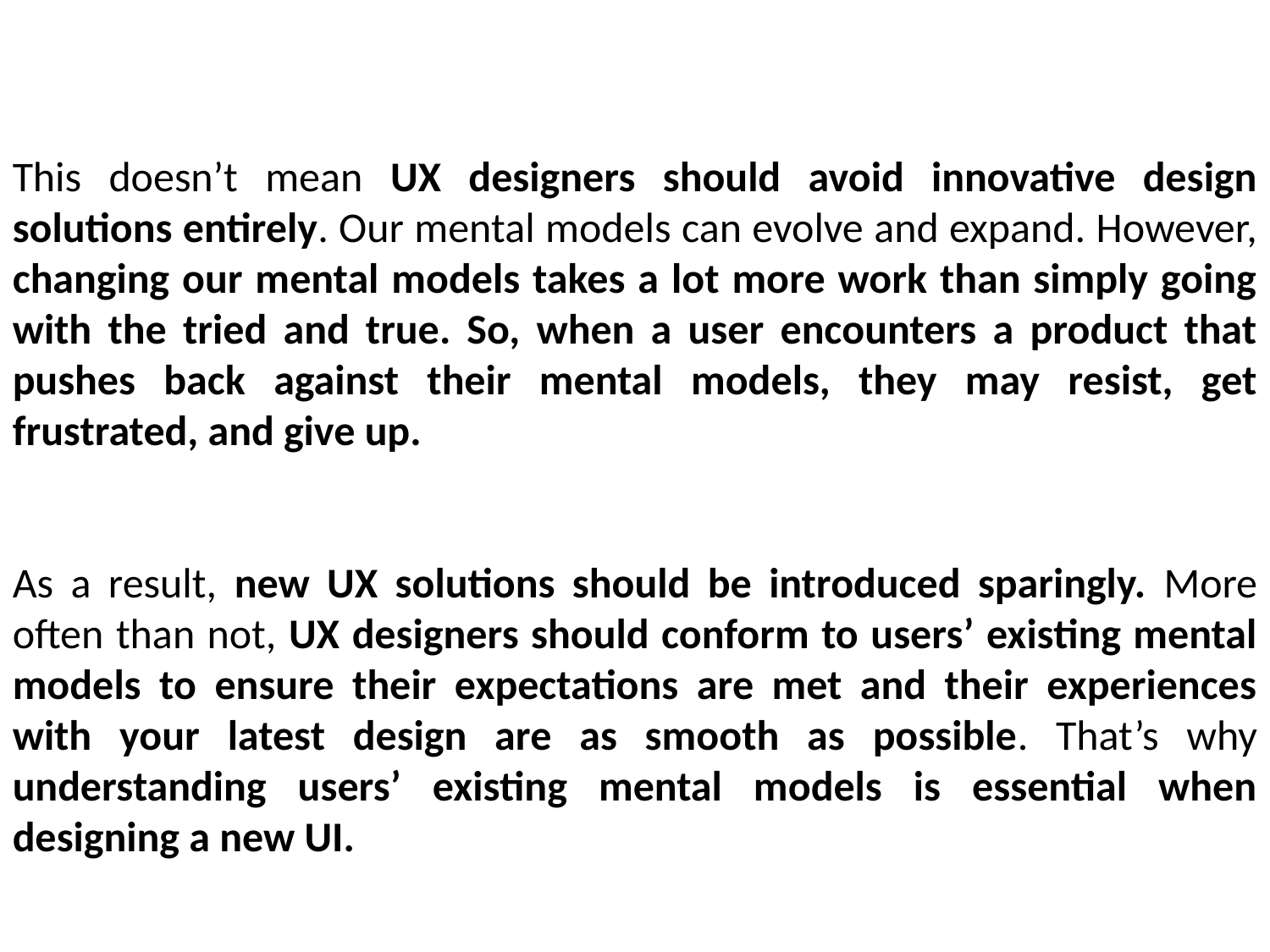

This doesn’t mean UX designers should avoid innovative design solutions entirely. Our mental models can evolve and expand. However, changing our mental models takes a lot more work than simply going with the tried and true. So, when a user encounters a product that pushes back against their mental models, they may resist, get frustrated, and give up.

As a result, new UX solutions should be introduced sparingly. More often than not, UX designers should conform to users’ existing mental models to ensure their expectations are met and their experiences with your latest design are as smooth as possible. That’s why understanding users’ existing mental models is essential when designing a new UI.